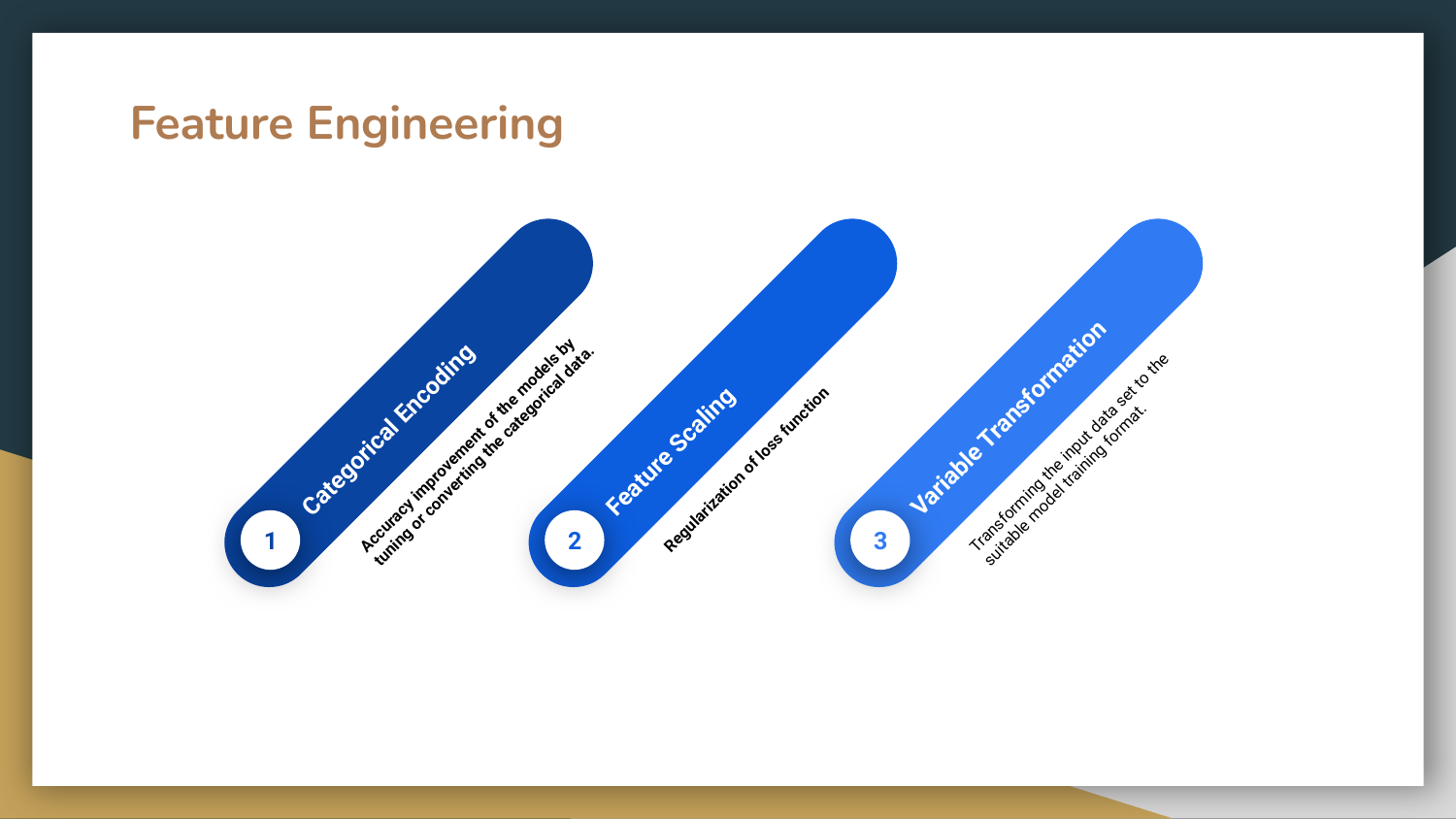

# Feature Engineering

Categorical Encoding
Accuracy improvement of the models by tuning or converting the categorical data.
1

Feature Scaling
Regularization of loss function
2

Variable Transformation
Transforming the input data set to the suitable model training format.
3